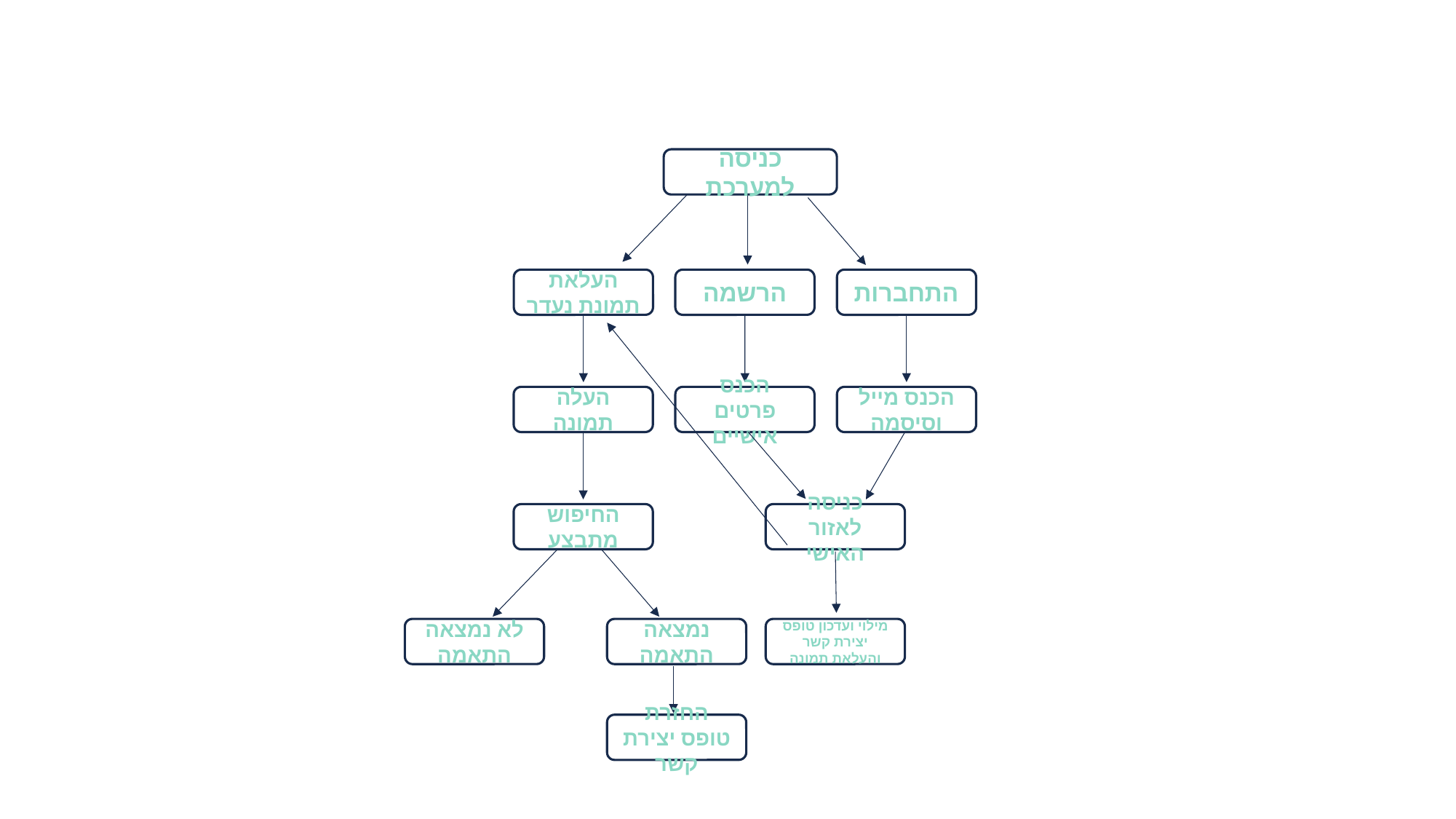

כניסה למערכת
העלאת תמונת נעדר
הרשמה
התחברות
העלה תמונה
הכנס פרטים אישיים
הכנס מייל וסיסמה
החיפוש מתבצע
כניסה לאזור האישי
מילוי ועדכון טופס יצירת קשר והעלאת תמונה
לא נמצאה התאמה
נמצאה התאמה
החזרת טופס יצירת קשר